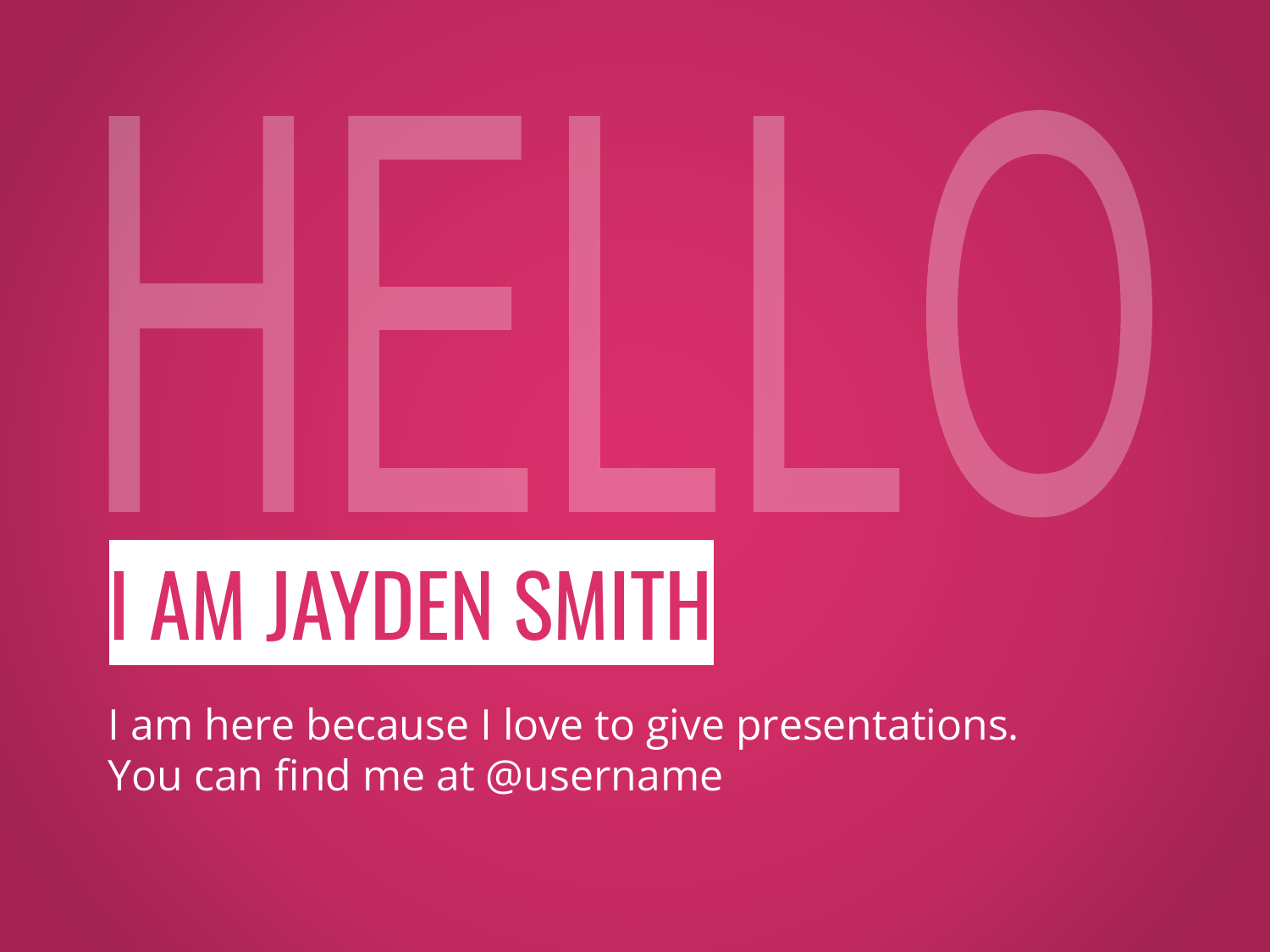

HELLO
I AM JAYDEN SMITH
I am here because I love to give presentations.
You can find me at @username